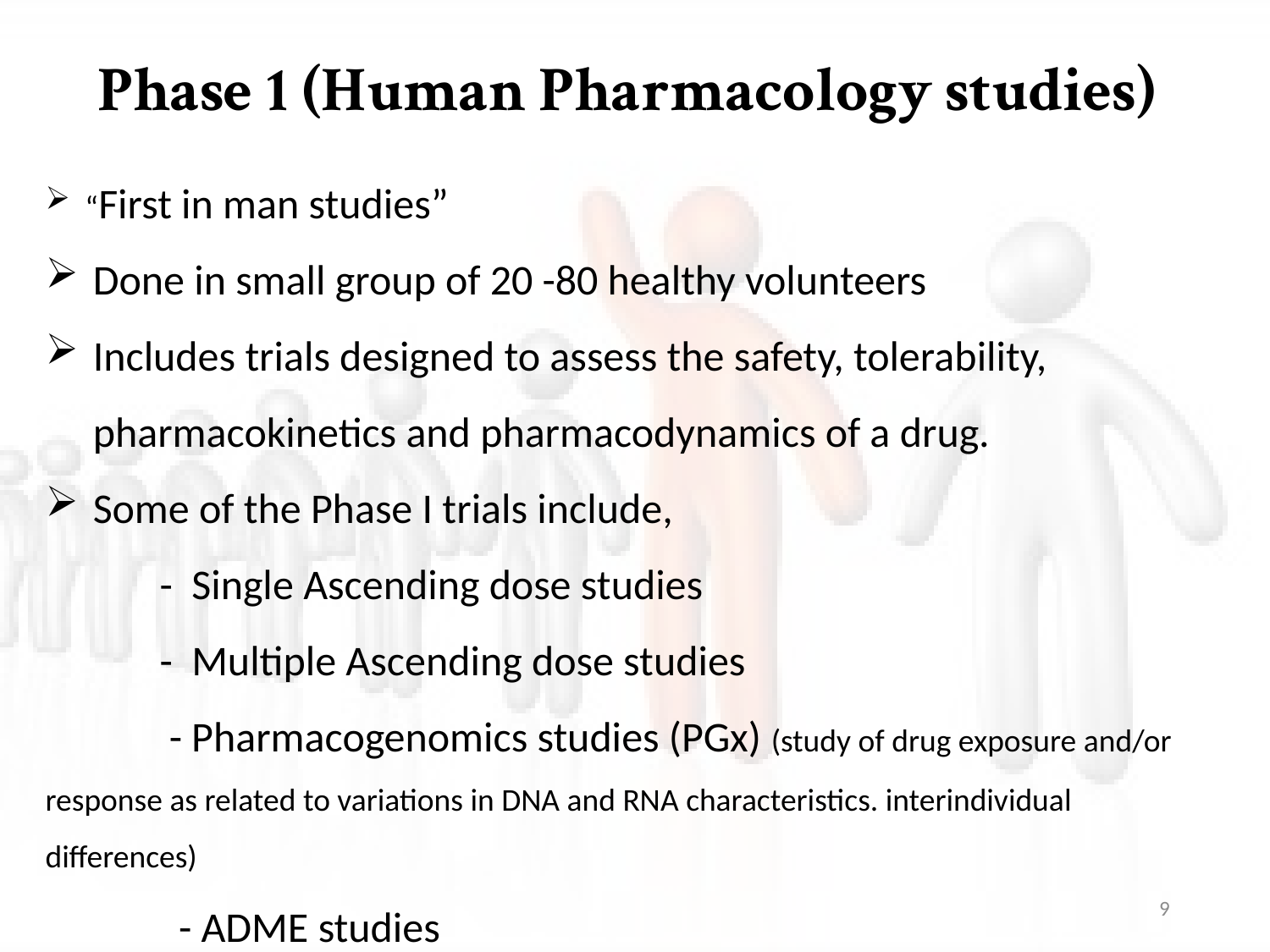

Phase 1 (Human Pharmacology studies)
“First in man studies”
Done in small group of 20 -80 healthy volunteers
Includes trials designed to assess the safety, tolerability, pharmacokinetics and pharmacodynamics of a drug.
Some of the Phase I trials include,
            -  Single Ascending dose studies
            -  Multiple Ascending dose studies
             - Pharmacogenomics studies (PGx) (study of drug exposure and/or response as related to variations in DNA and RNA characteristics. interindividual differences)
              - ADME studies

9